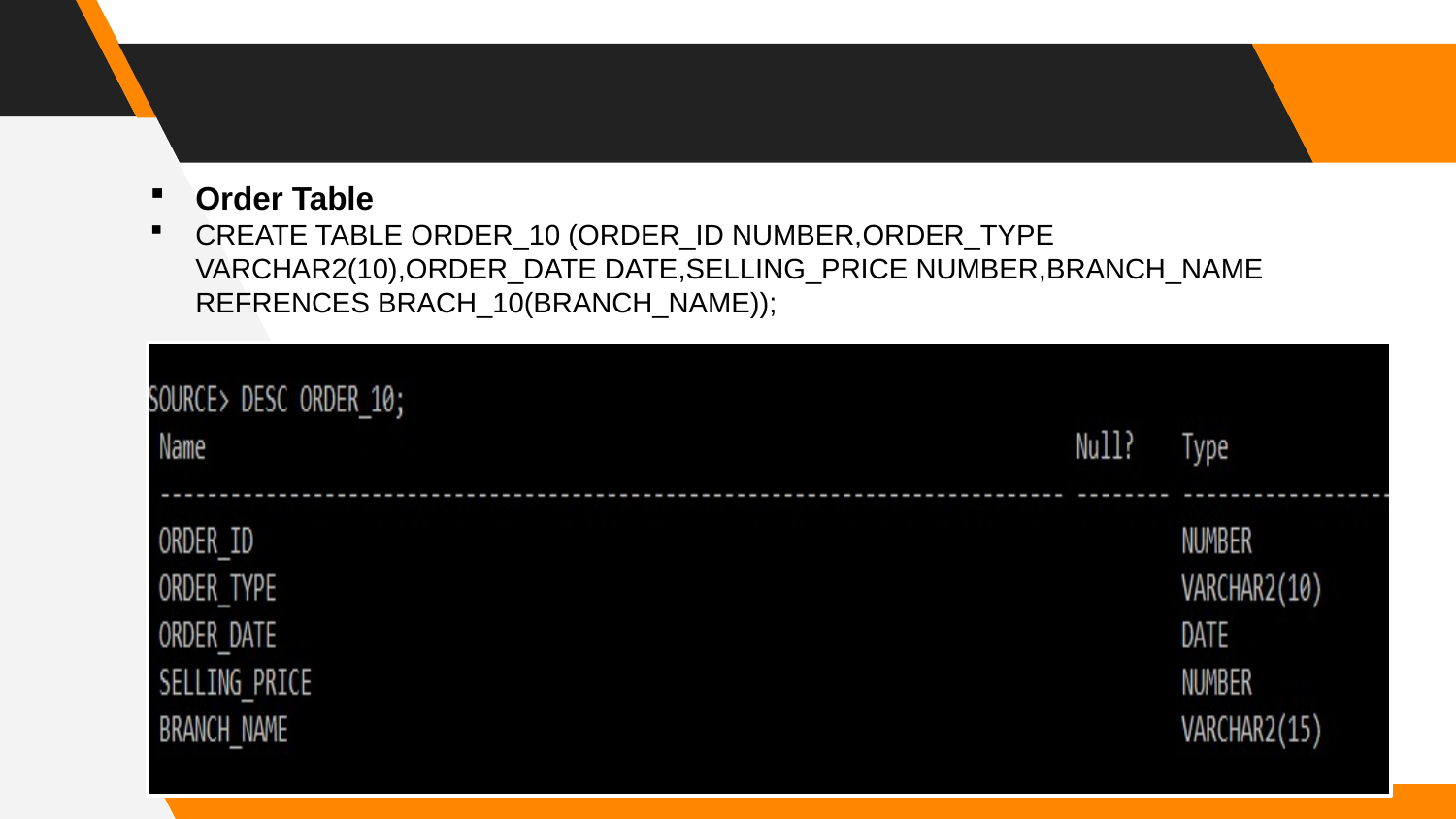

Order Table
CREATE TABLE ORDER_10 (ORDER_ID NUMBER,ORDER_TYPE VARCHAR2(10),ORDER_DATE DATE,SELLING_PRICE NUMBER,BRANCH_NAME REFRENCES BRACH_10(BRANCH_NAME));